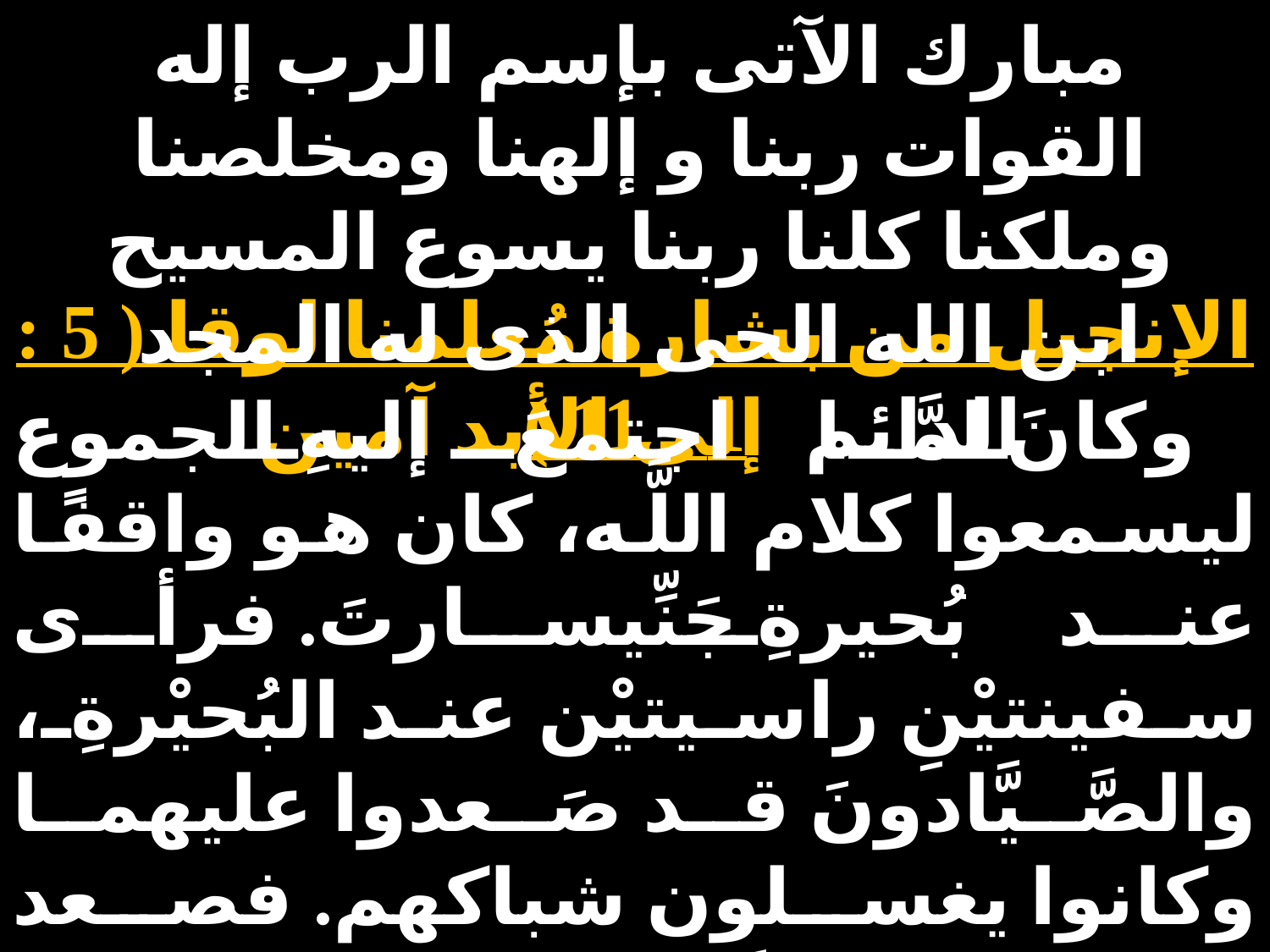

مبارك الآتى بإسم الرب إله القوات ربنا و إلهنا ومخلصنا وملكنا كلنا ربنا يسوع المسيح ابن الله الحى الذى له المجد الدائم  إلى الأبد آمين
الإنجيل من بشارة مُعلمنا لوقا ( 5 : 1 ـ 11 )
وكانَ لمَّا اجتمعَ إليهِ الجموع ليسمعوا كلام اللَّه، كان هو واقفًا عند بُحيرةِ جَنِّيسارتَ. فرأى سفينتيْنِ راسيتيْن عند البُحيْرةِ، والصَّيَّادونَ قد صَعدوا عليهما وكانوا يغسلون شباكهم. فصعد إلى إحدى السَّفينتيْنِ التي كانت لسمعانَ، وأمره أن يُبعِدَها قليلاً من الشاطئ. وجلس يُعلِّمُ الجموعَ في السَفينةِ.